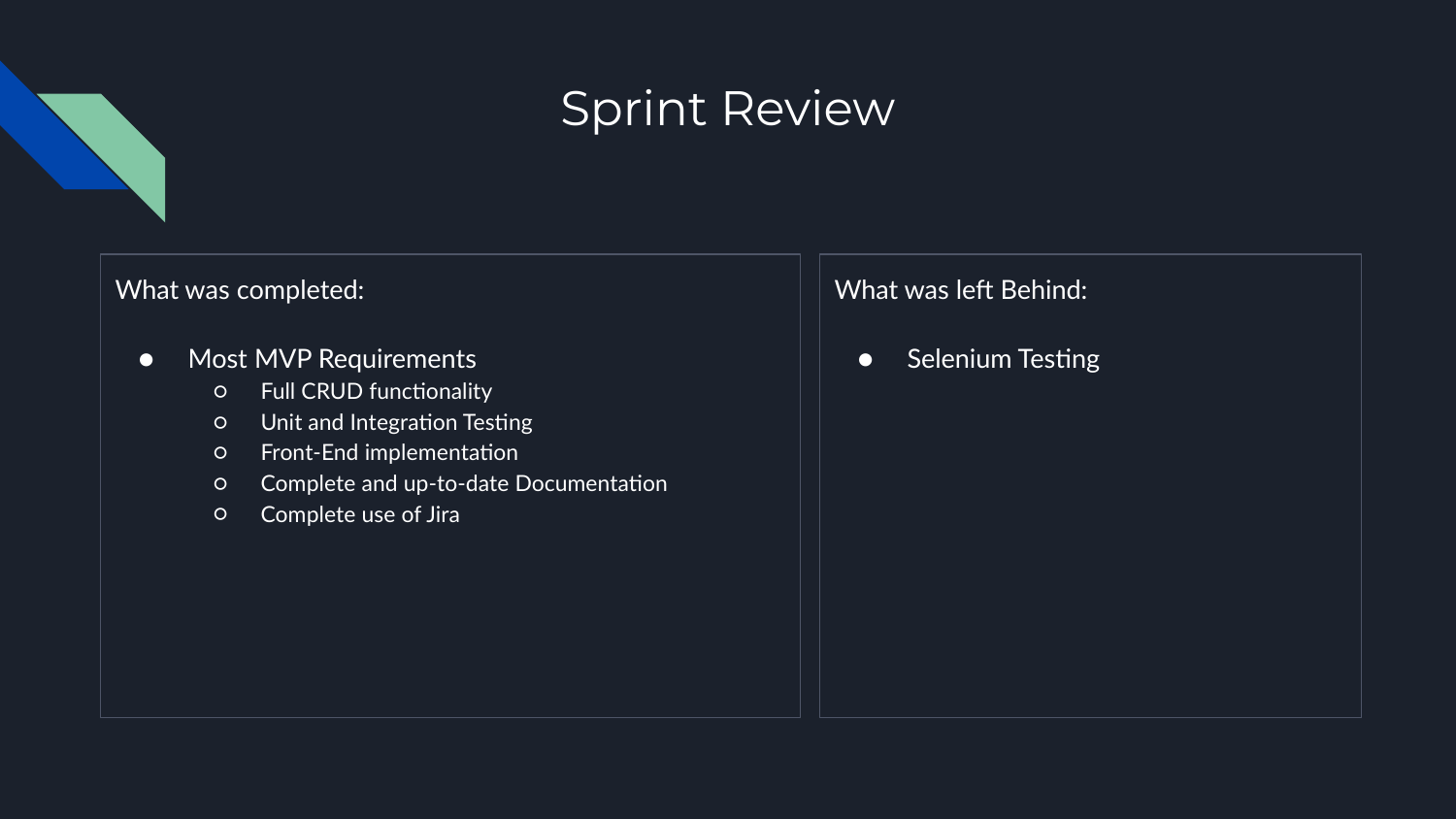

# Sprint Review
What was left Behind:
Selenium Testing
What was completed:
Most MVP Requirements
Full CRUD functionality
Unit and Integration Testing
Front-End implementation
Complete and up-to-date Documentation
Complete use of Jira